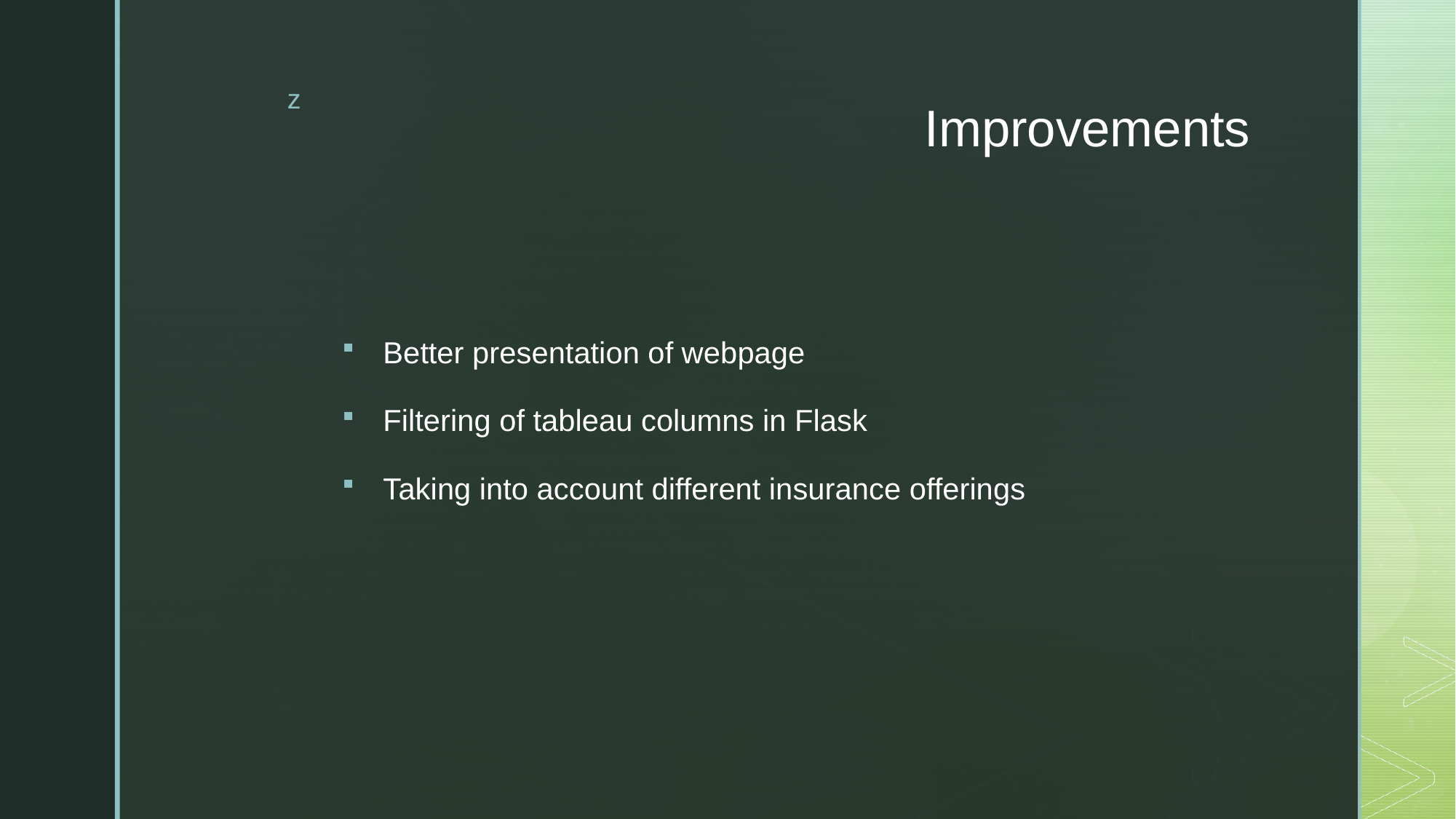

# Improvements
Better presentation of webpage
Filtering of tableau columns in Flask
Taking into account different insurance offerings